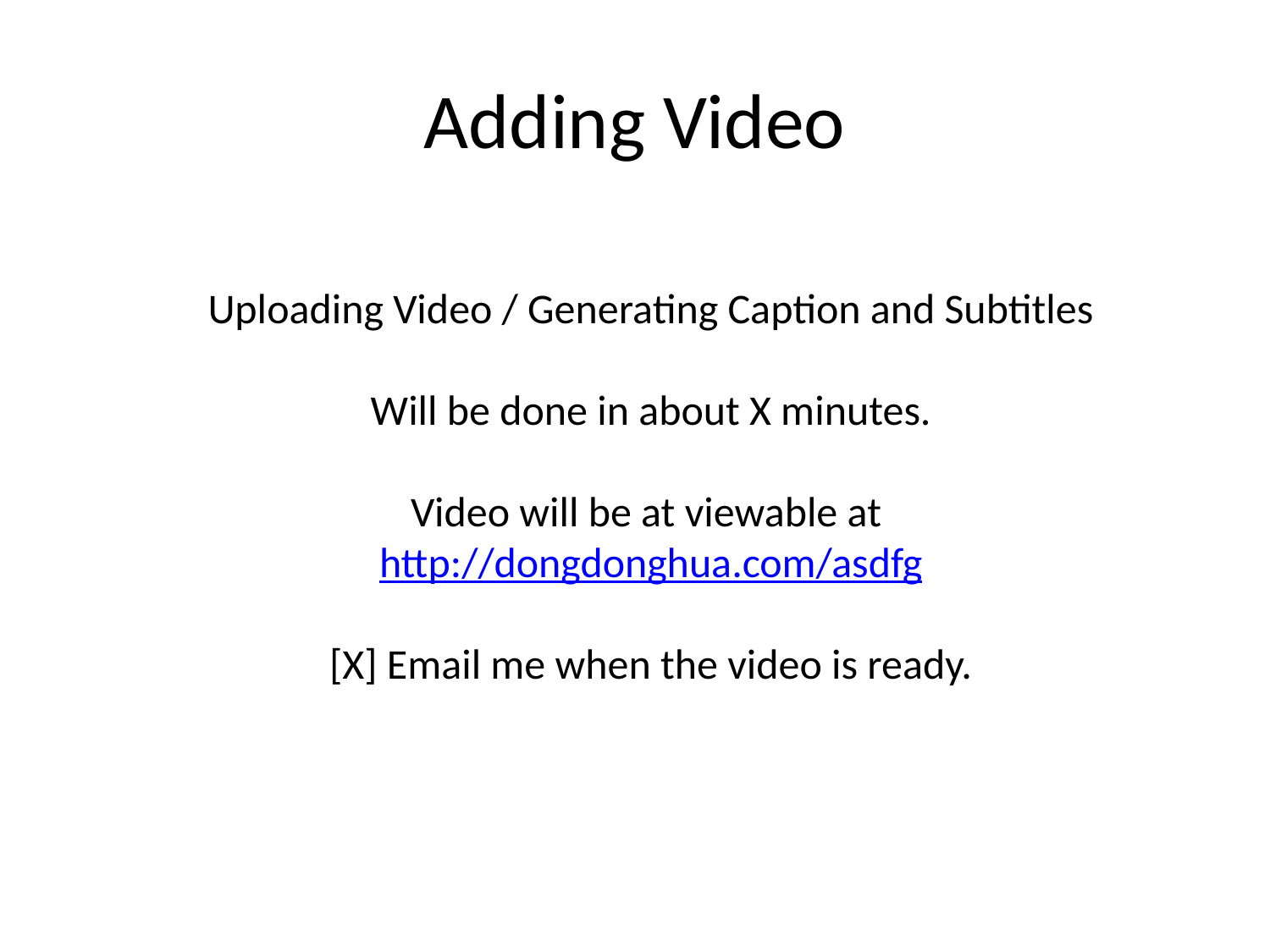

# Adding Video
Uploading Video / Generating Caption and Subtitles

Will be done in about X minutes.

Video will be at viewable at http://dongdonghua.com/asdfg

[X] Email me when the video is ready.